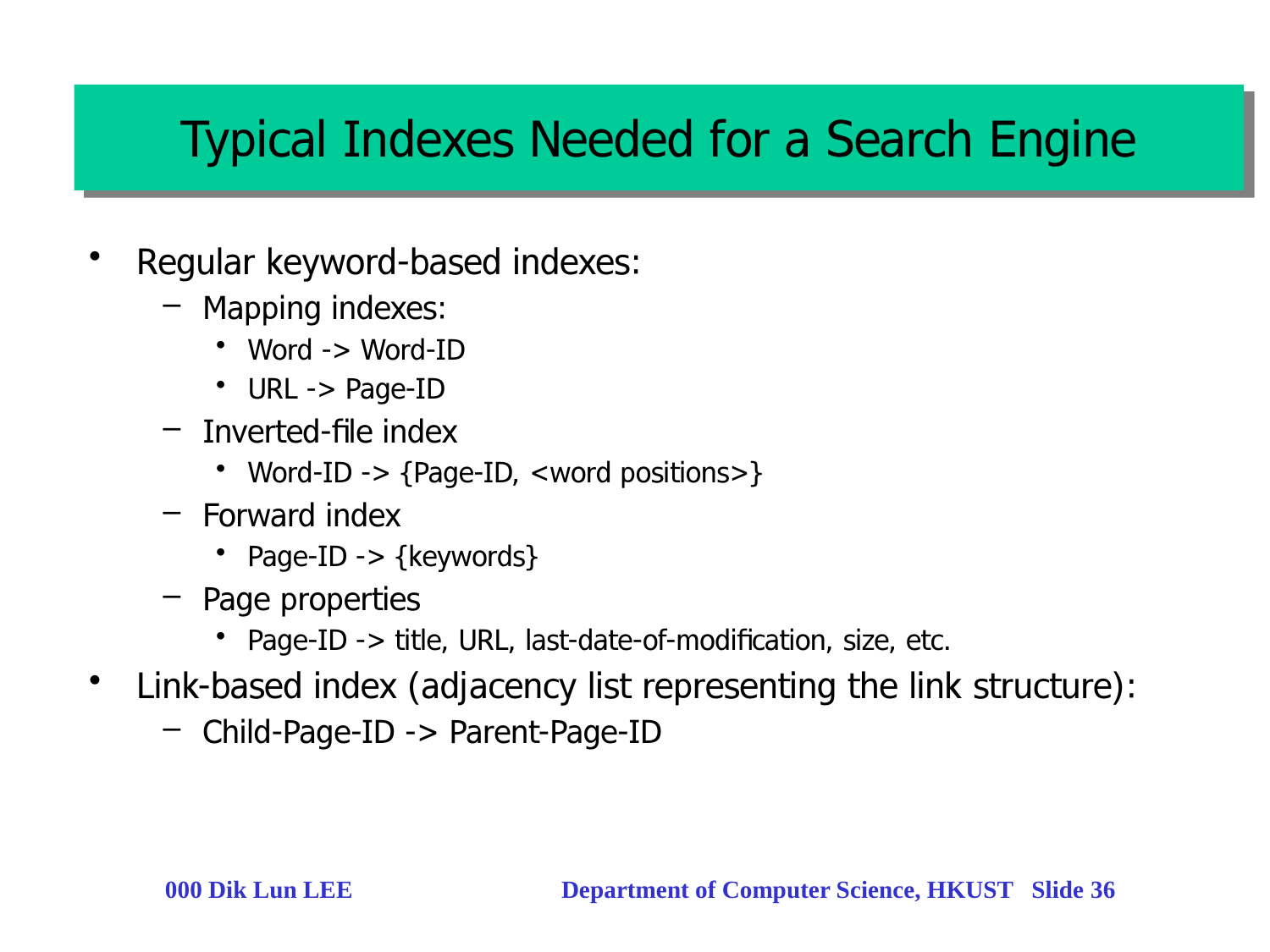

Typical Indexes Needed for a Search Engine
Regular keyword-based indexes:
Mapping indexes:
Word -> Word-ID
URL -> Page-ID
Inverted-file index
Word-ID -> {Page-ID, <word positions>}
Forward index
Page-ID -> {keywords}
Page properties
Page-ID -> title, URL, last-date-of-modification, size, etc.
Link-based index (adjacency list representing the link structure):
Child-Page-ID -> Parent-Page-ID
000 Dik Lun LEE                                  Department of Computer Science, HKUST   Slide 36